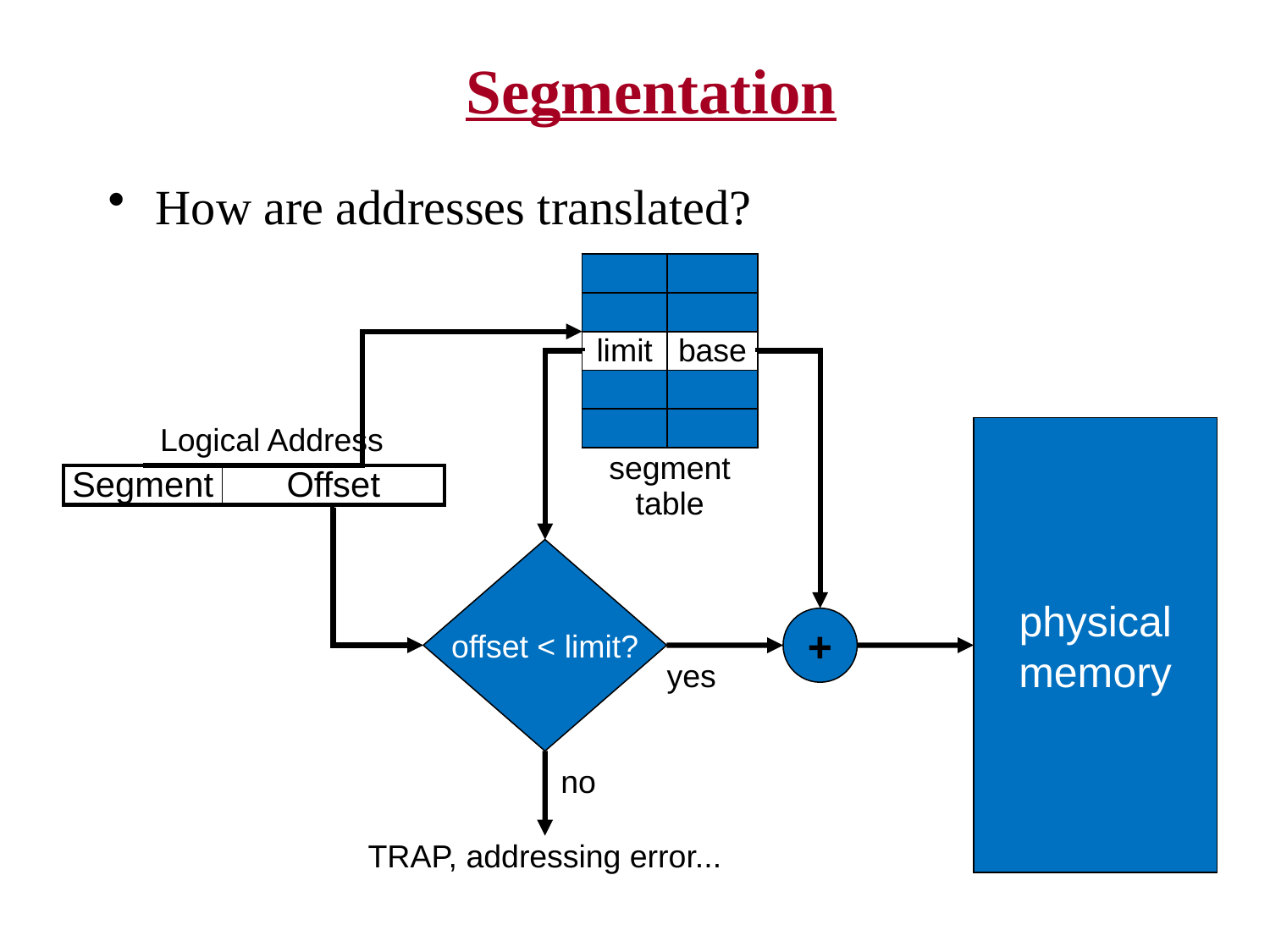

# Segmentation
How are addresses translated?
|  |  |
| --- | --- |
|  |  |
| limit | base |
|  |  |
|  |  |
| segment table |  |
physical
memory
| Logical Address |  |
| --- | --- |
| Segment | Offset |
offset < limit?
+
yes
no
TRAP, addressing error...